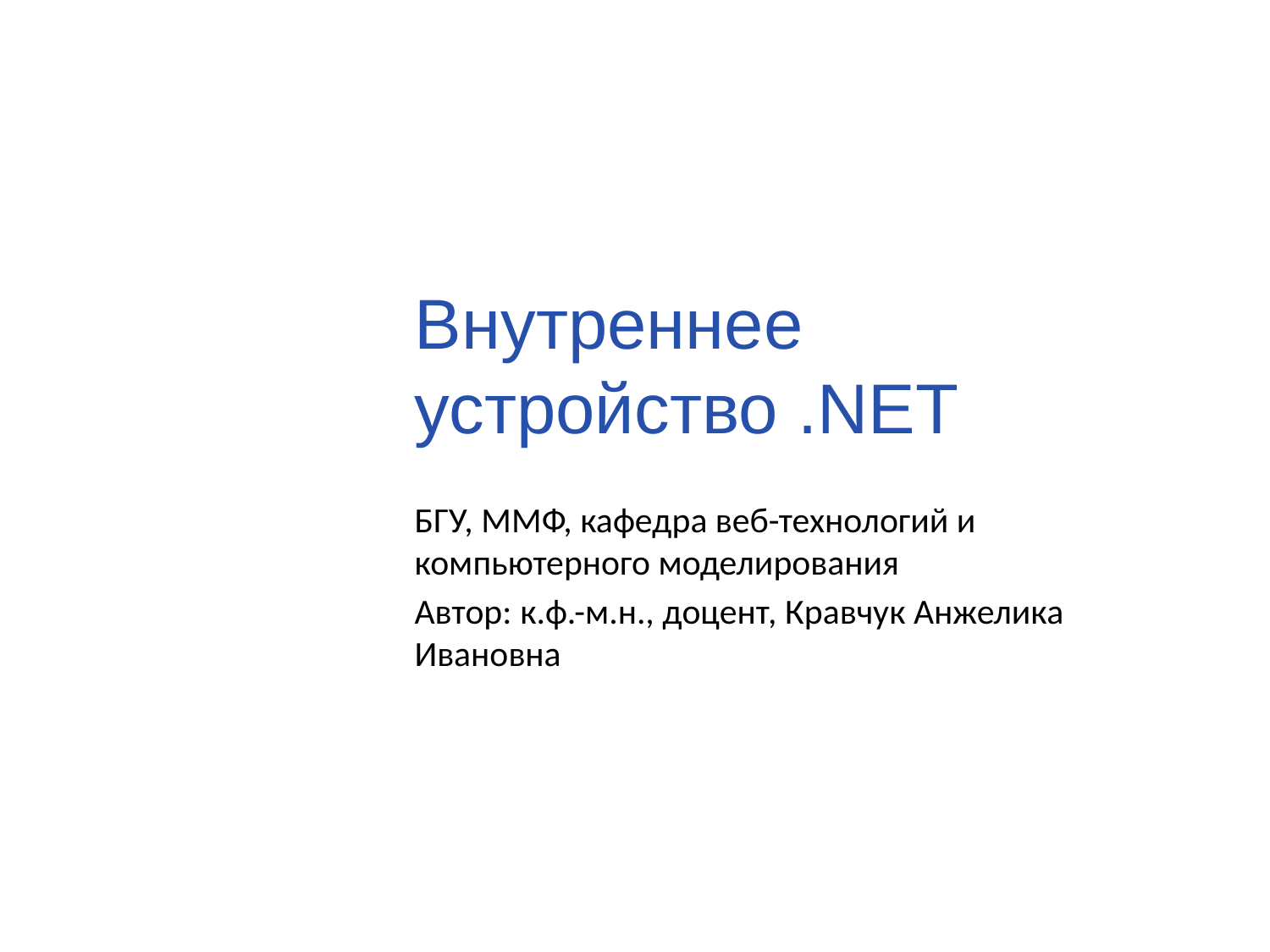

# Внутреннее устройство .NET
БГУ, ММФ, кафедра веб-технологий и компьютерного моделирования
Автор: к.ф.-м.н., доцент, Кравчук Анжелика Ивановна